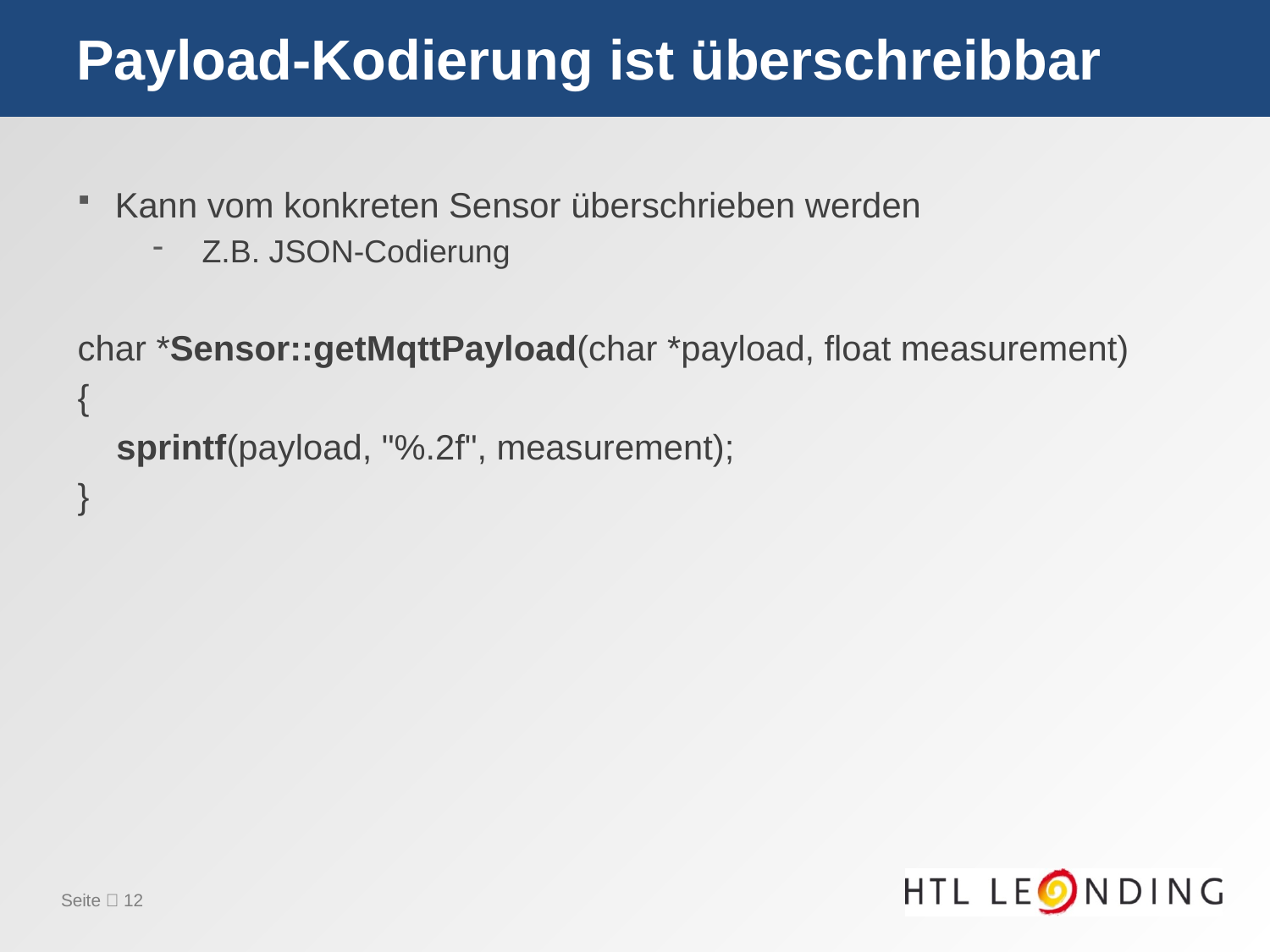

# Payload-Kodierung ist überschreibbar
Kann vom konkreten Sensor überschrieben werden
Z.B. JSON-Codierung

char *Sensor::getMqttPayload(char *payload, float measurement)
{
    sprintf(payload, "%.2f", measurement);
}